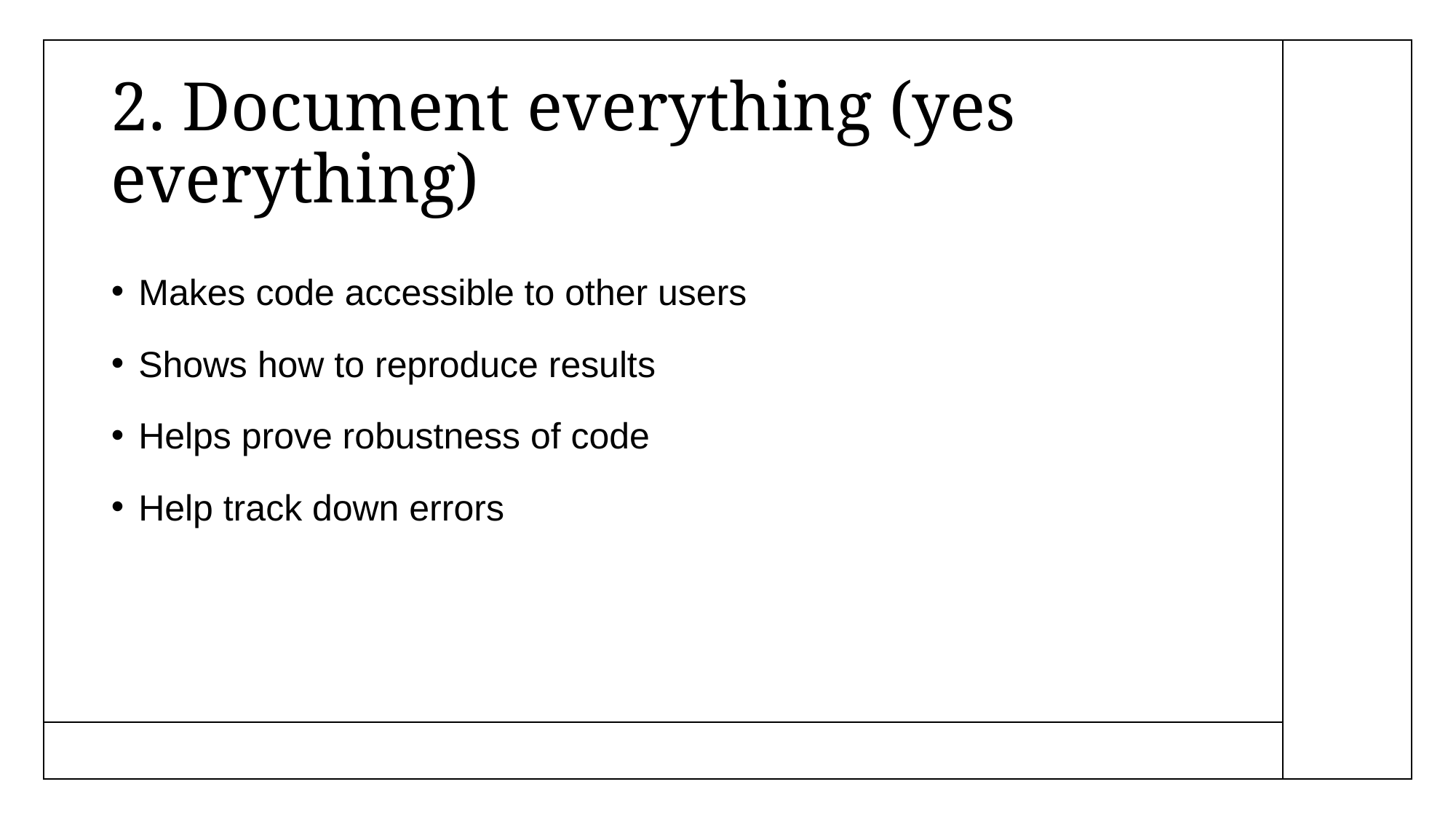

# 2. Document everything (yes everything)
Makes code accessible to other users
Shows how to reproduce results
Helps prove robustness of code
Help track down errors